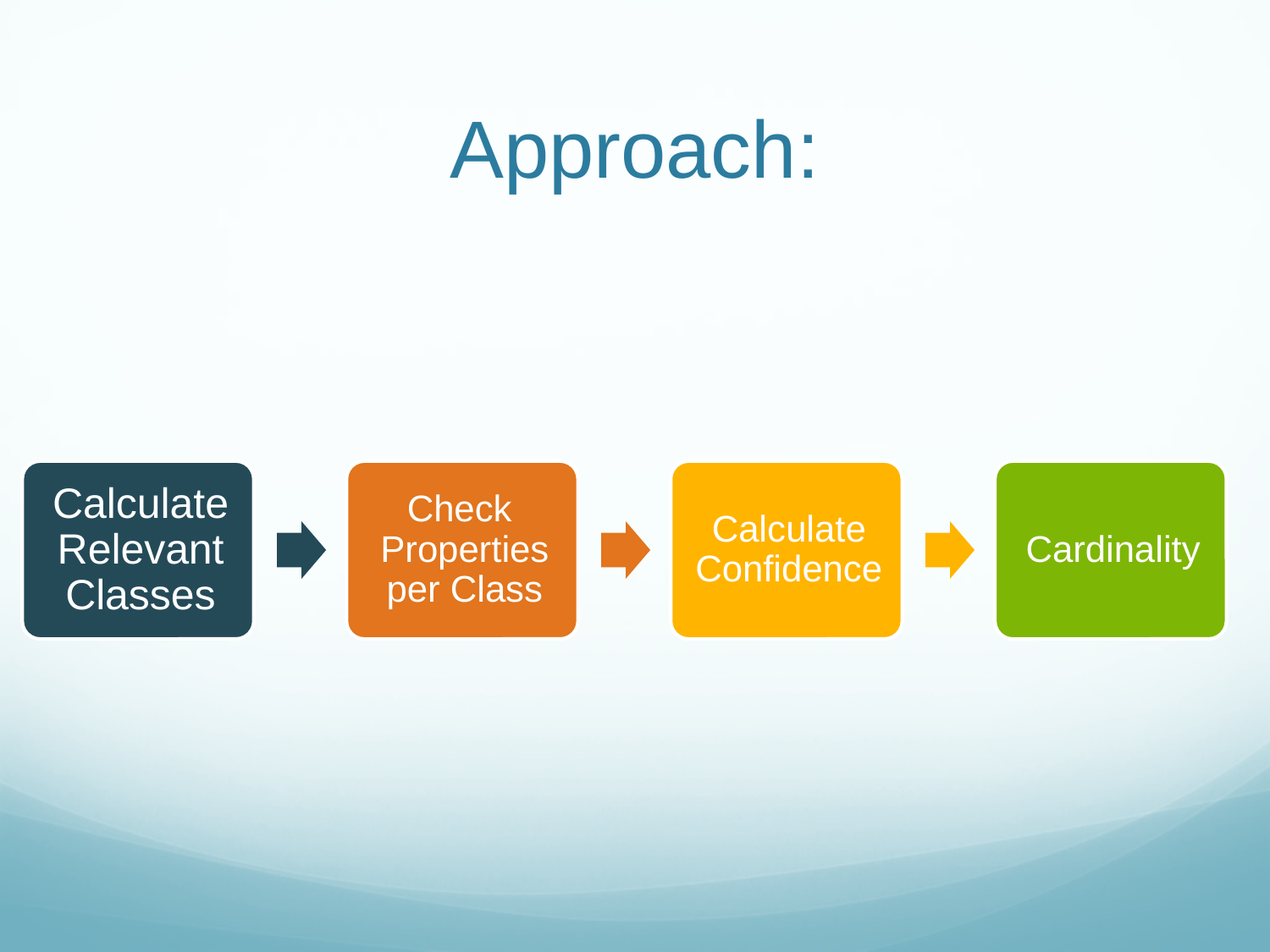

# Approach:
Calculate RelevantClasses

Check  Properties per Class

Calculate Confidence

Cardinality